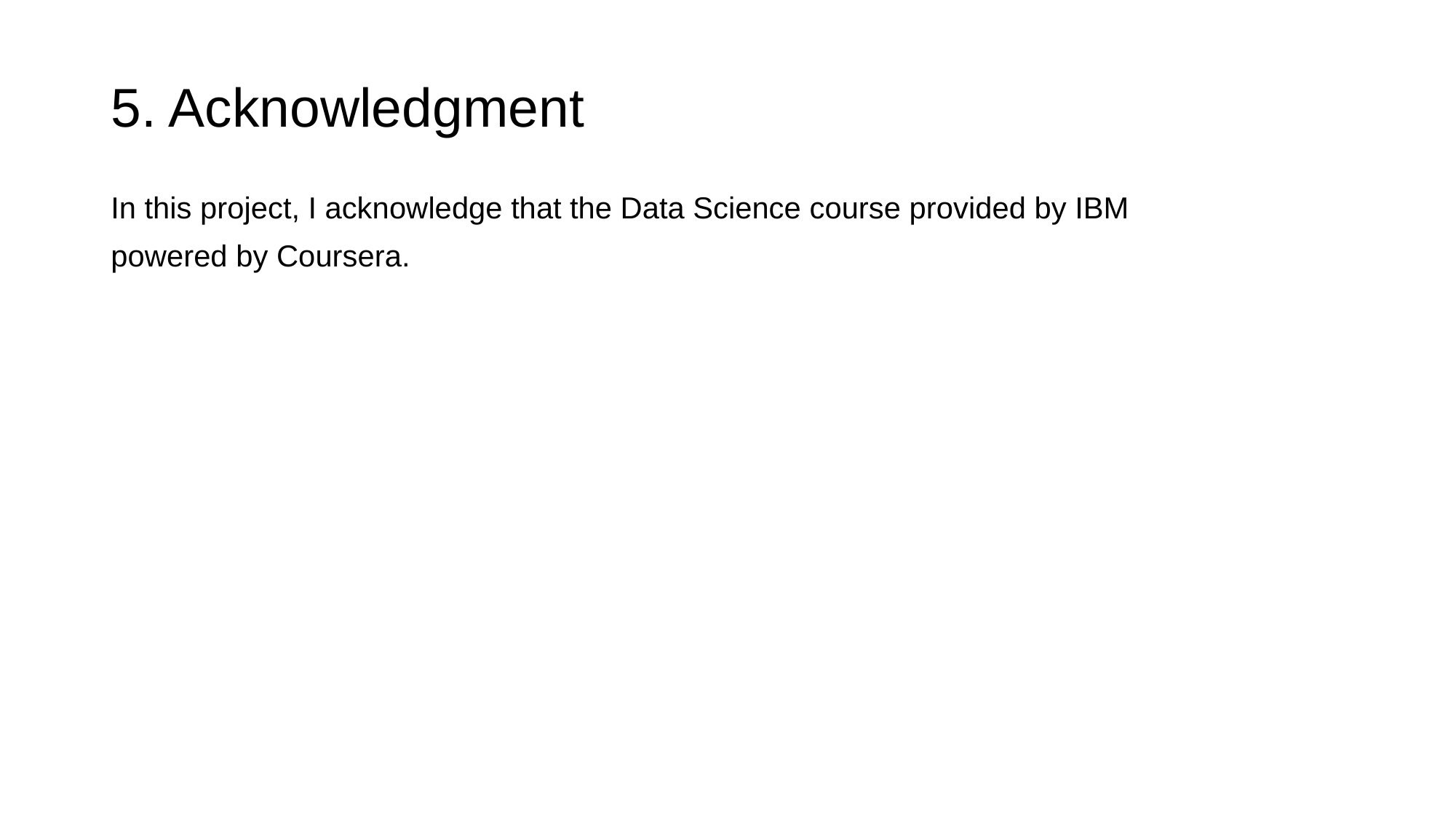

# 5. Acknowledgment
In this project, I acknowledge that the Data Science course provided by IBM
powered by Coursera.